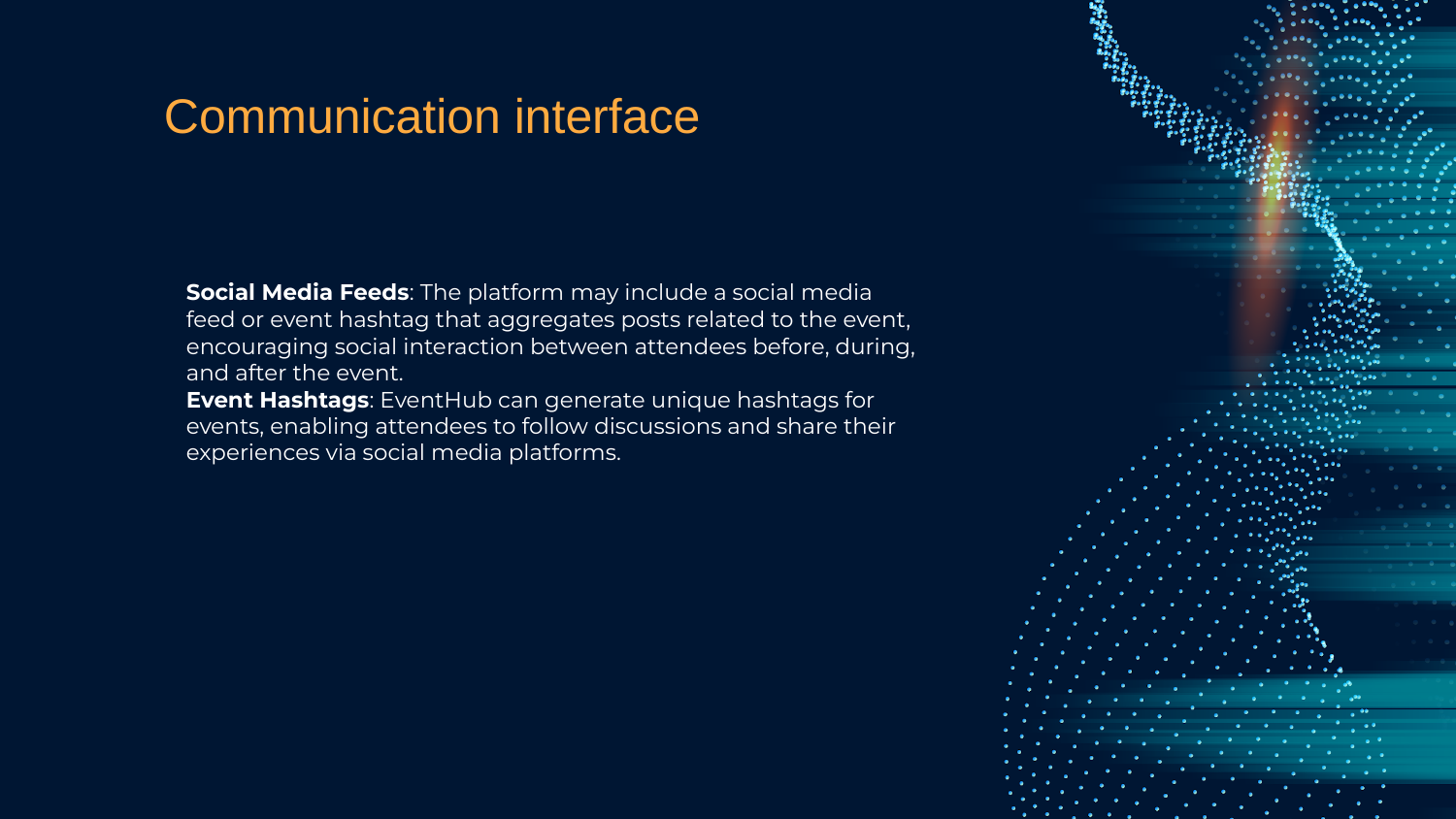

# Communication interface
Social Media Feeds: The platform may include a social media feed or event hashtag that aggregates posts related to the event, encouraging social interaction between attendees before, during, and after the event.
Event Hashtags: EventHub can generate unique hashtags for events, enabling attendees to follow discussions and share their experiences via social media platforms.